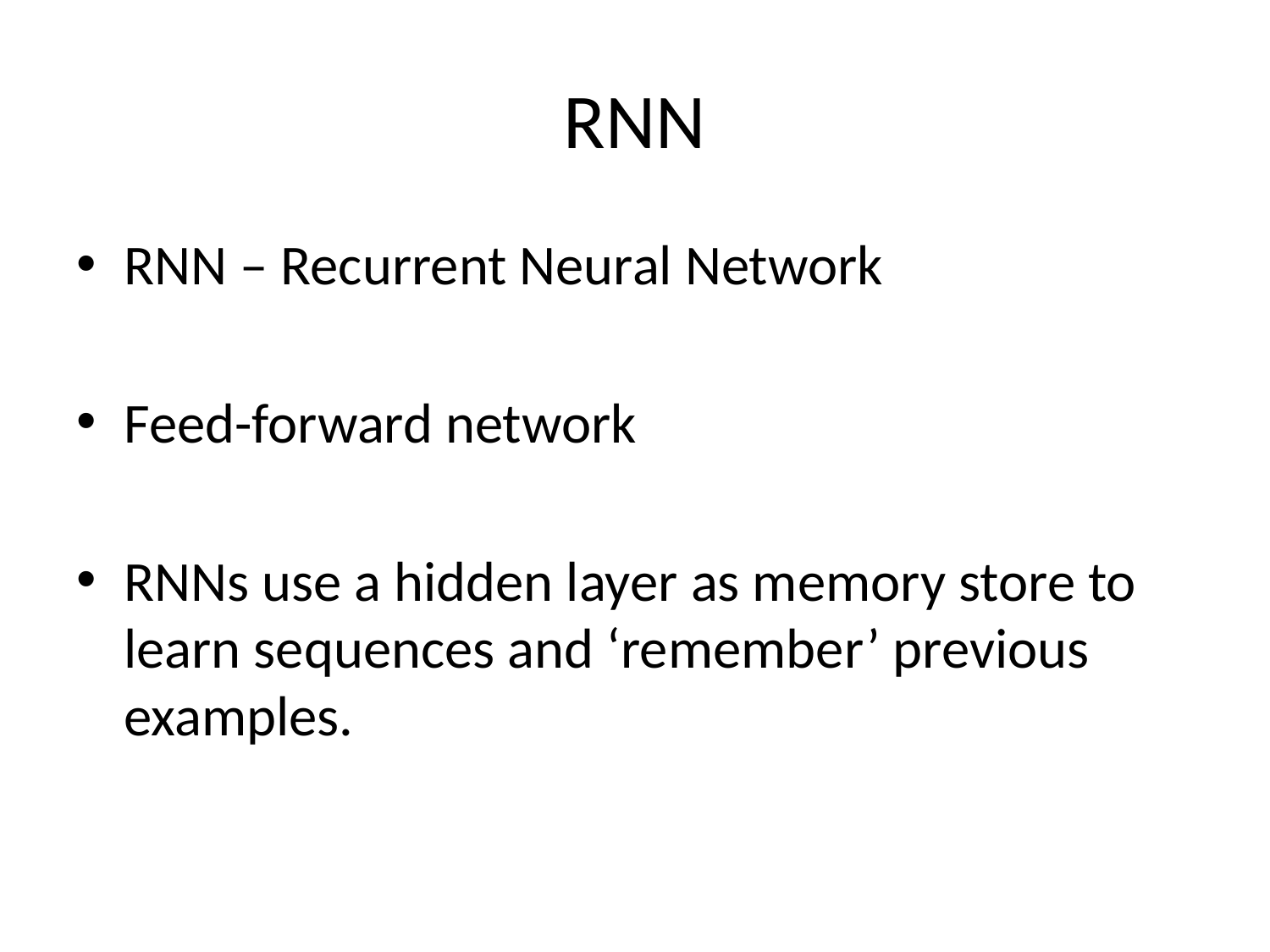

# RNN
RNN – Recurrent Neural Network

Feed-forward network

RNNs use a hidden layer as memory store to learn sequences and ‘remember’ previous examples.